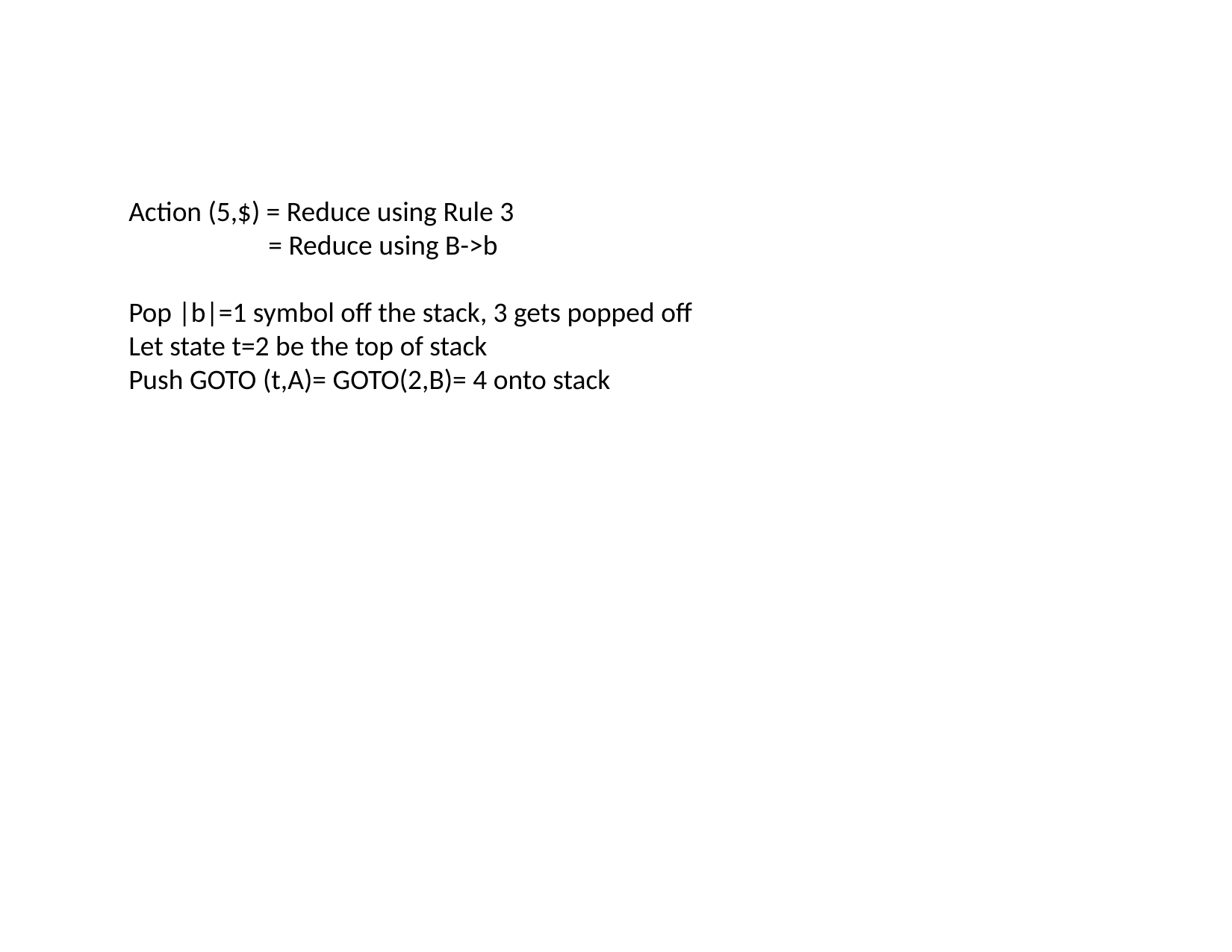

#
Action (5,$) = Reduce using Rule 3
                      = Reduce using B->b

Pop |b|=1 symbol off the stack, 3 gets popped off
Let state t=2 be the top of stack
Push GOTO (t,A)= GOTO(2,B)= 4 onto stack